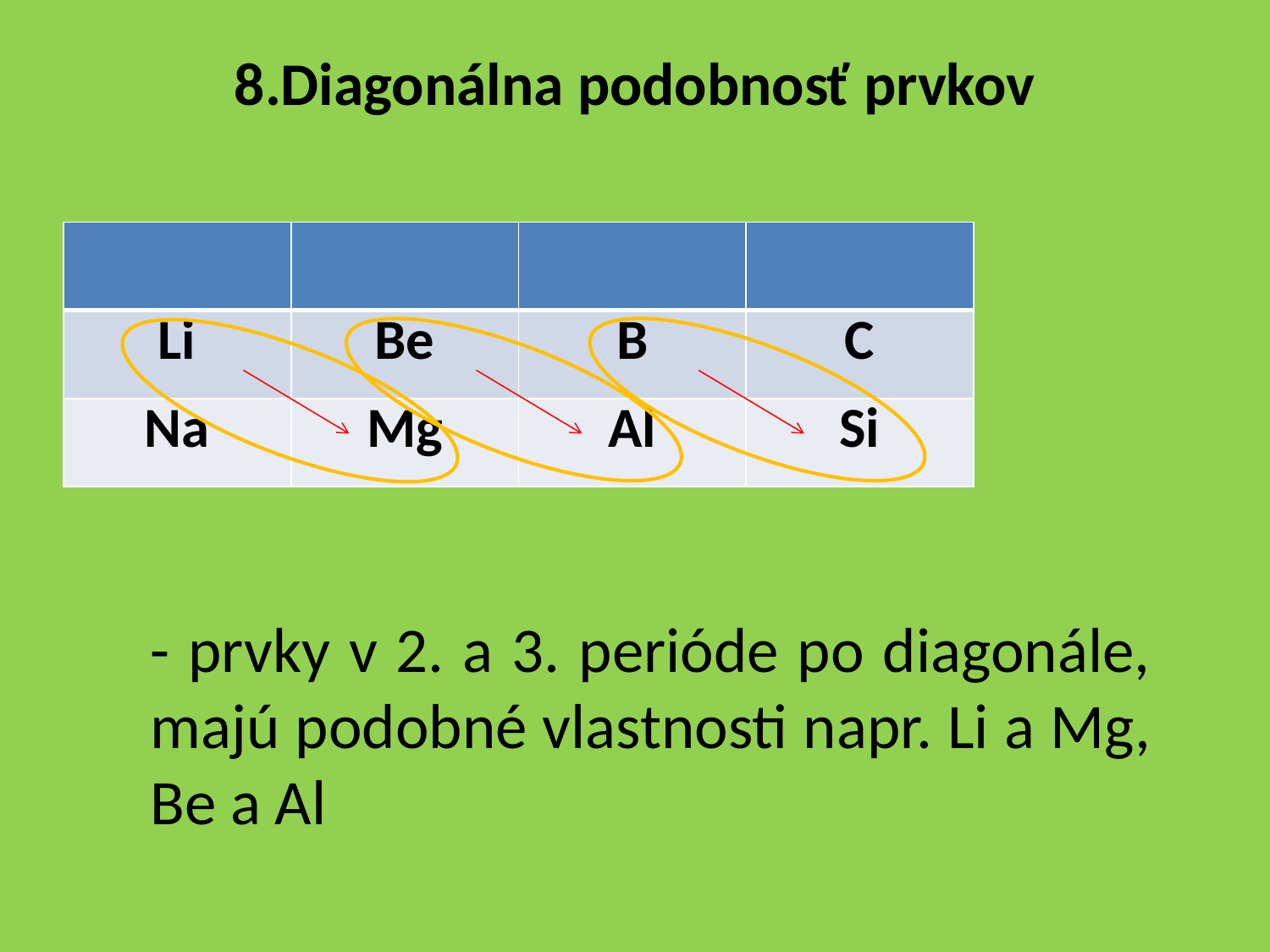

# 8.Diagonálna podobnosť prvkov
|  |  |  |  |
| --- | --- | --- | --- |
| Li | Be | B | C |
| Na | Mg | Al | Si |

- prvky v 2. a 3. perióde po diagonále, majú podobné vlastnosti napr. Li a Mg, Be a Al